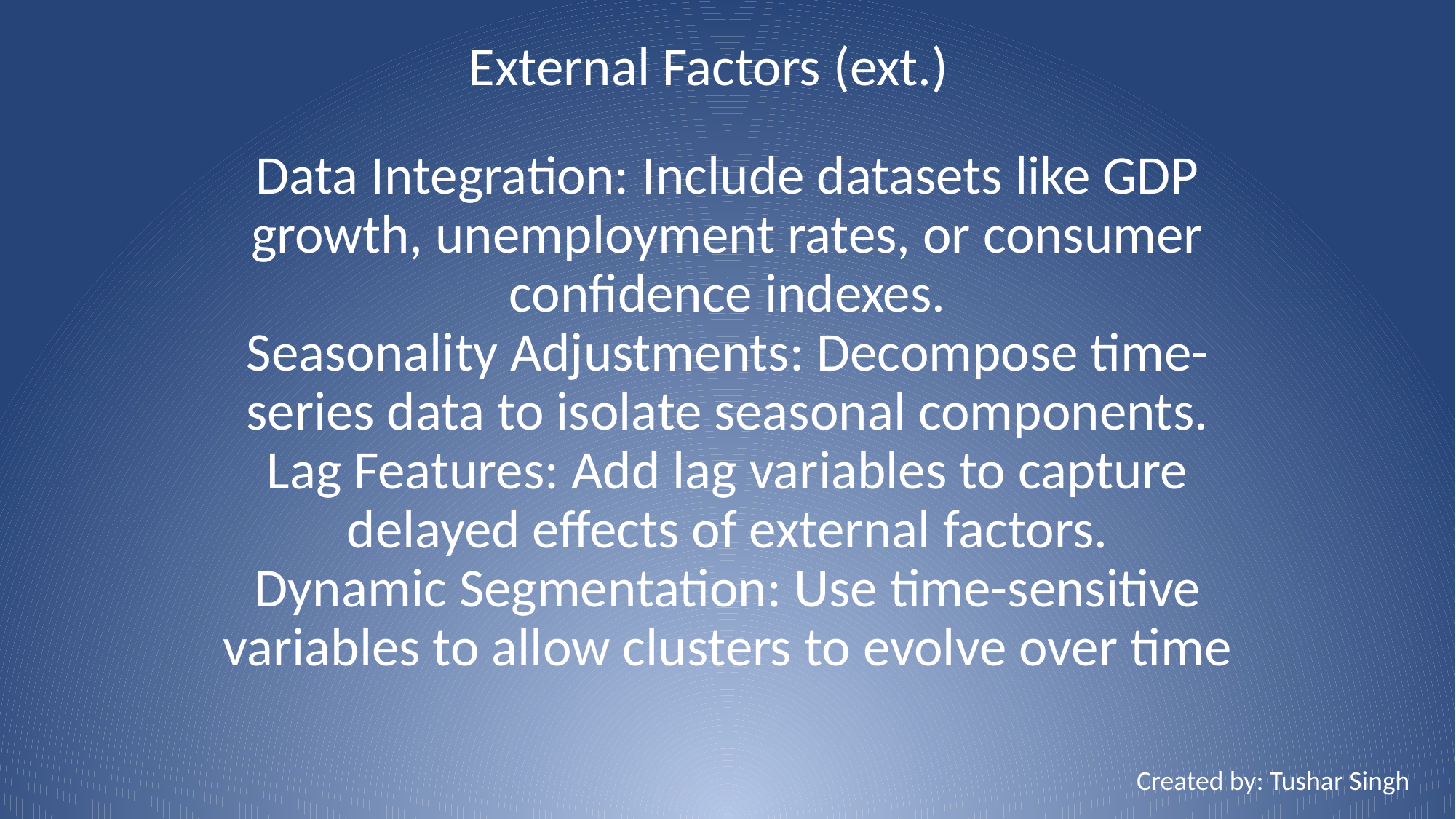

External Factors (ext.)
# Data Integration: Include datasets like GDP growth, unemployment rates, or consumer confidence indexes. Seasonality Adjustments: Decompose time-series data to isolate seasonal components. Lag Features: Add lag variables to capture delayed effects of external factors. Dynamic Segmentation: Use time-sensitive variables to allow clusters to evolve over time
Created by: Tushar Singh